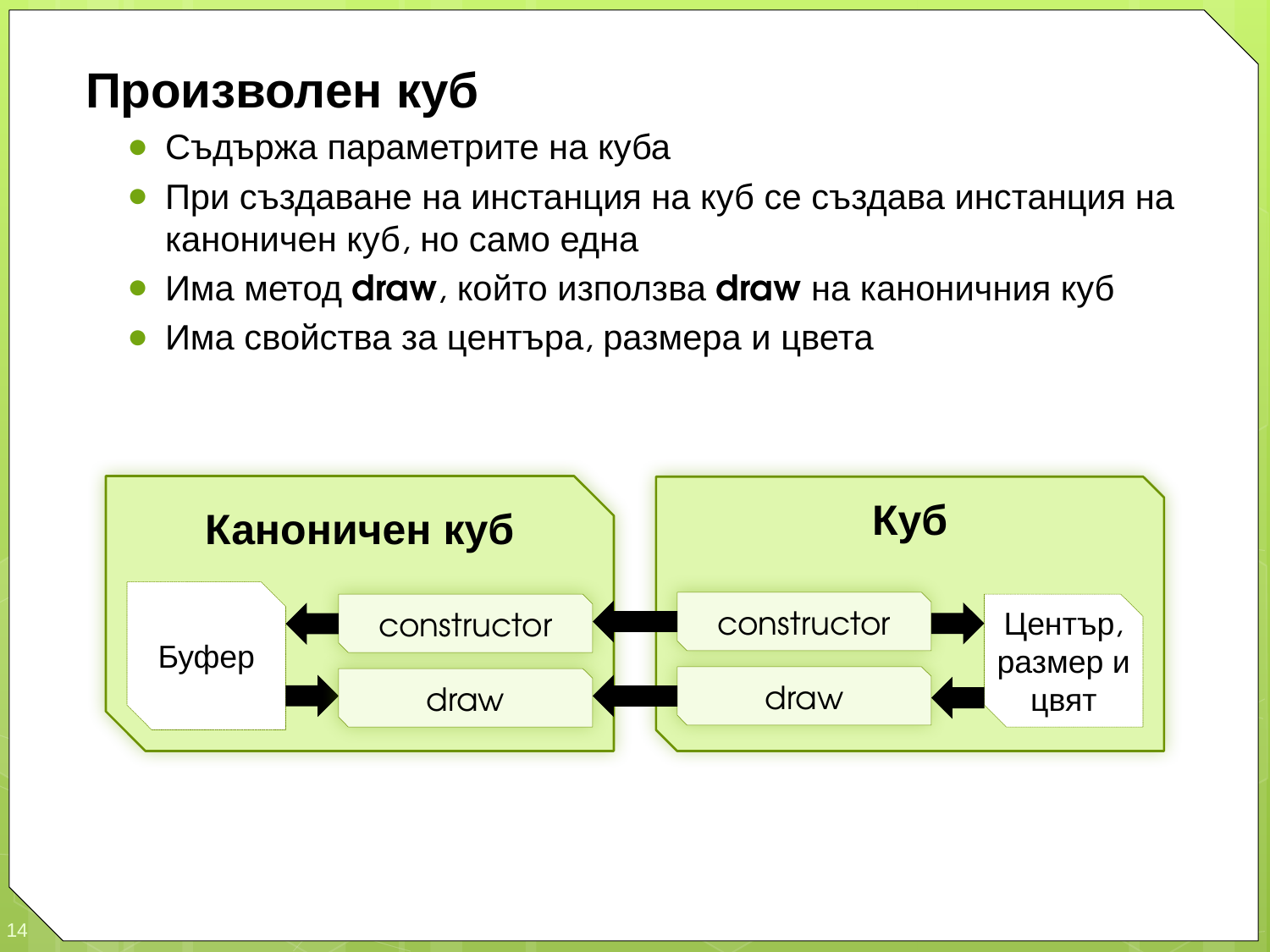

Произволен куб
Съдържа параметрите на куба
При създаване на инстанция на куб се създава инстанция на каноничен куб, но само една
Има метод draw, който използва draw на каноничния куб
Има свойства за центъра, размера и цвета
Каноничен куб
Куб
Буфер
constructor
Център, размер и цвят
constructor

draw
draw